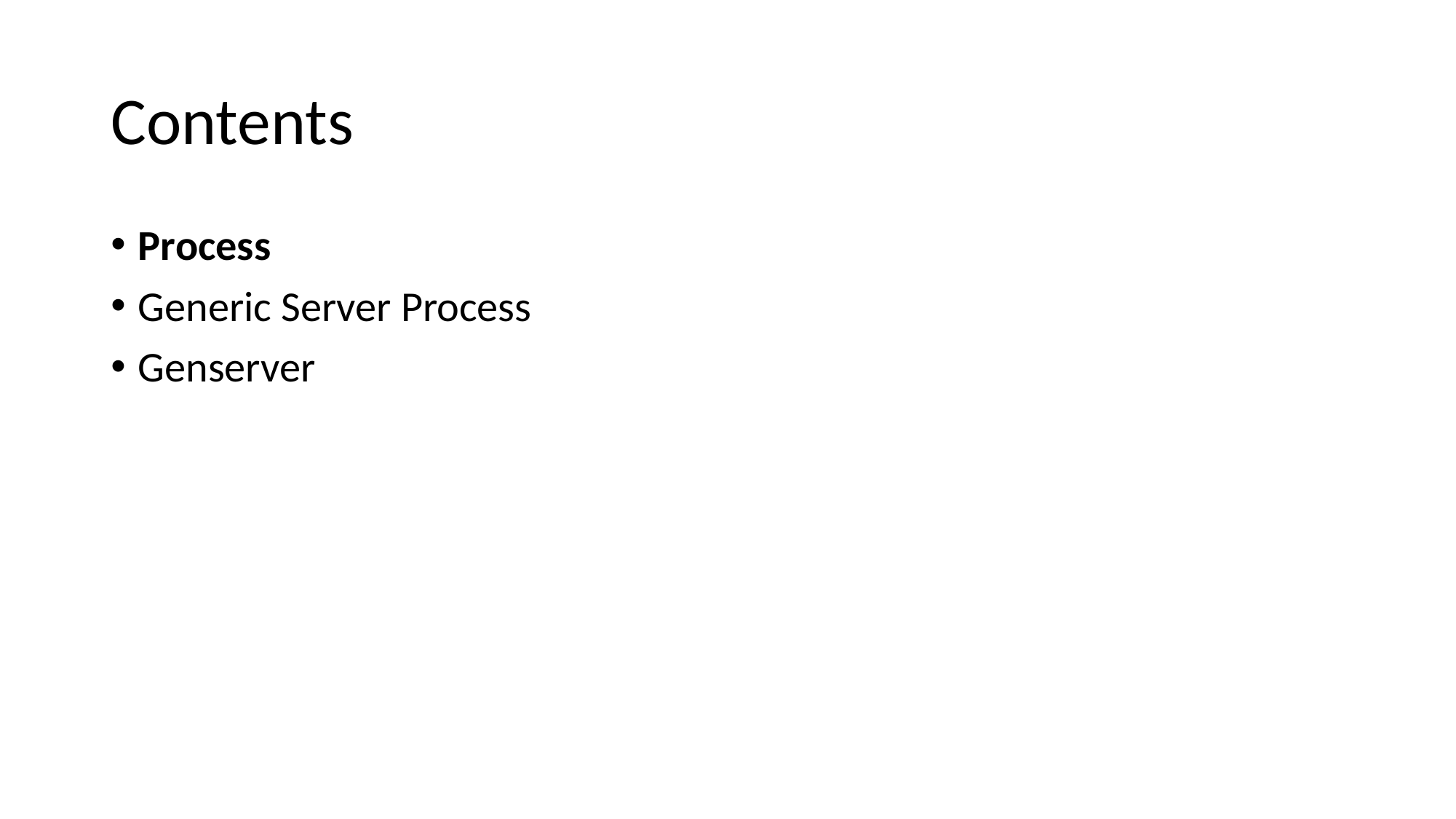

# Contents
Process
Generic Server Process
Genserver